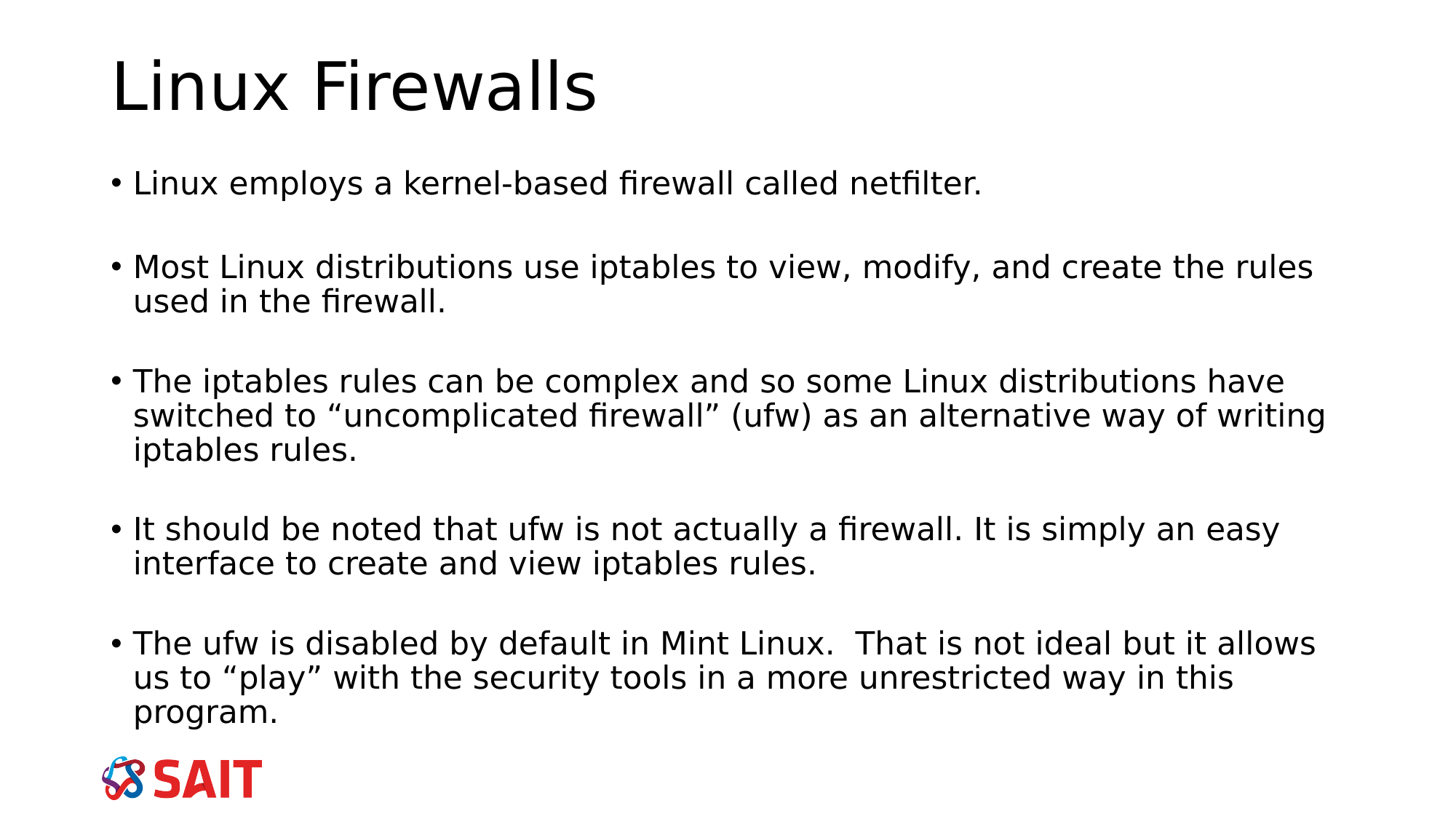

# Linux Firewalls
Linux employs a kernel-based firewall called netfilter.
Most Linux distributions use iptables to view, modify, and create the rules used in the firewall.
The iptables rules can be complex and so some Linux distributions have switched to “uncomplicated firewall” (ufw) as an alternative way of writing iptables rules.
It should be noted that ufw is not actually a firewall. It is simply an easy interface to create and view iptables rules.
The ufw is disabled by default in Mint Linux.  That is not ideal but it allows us to “play” with the security tools in a more unrestricted way in this program.